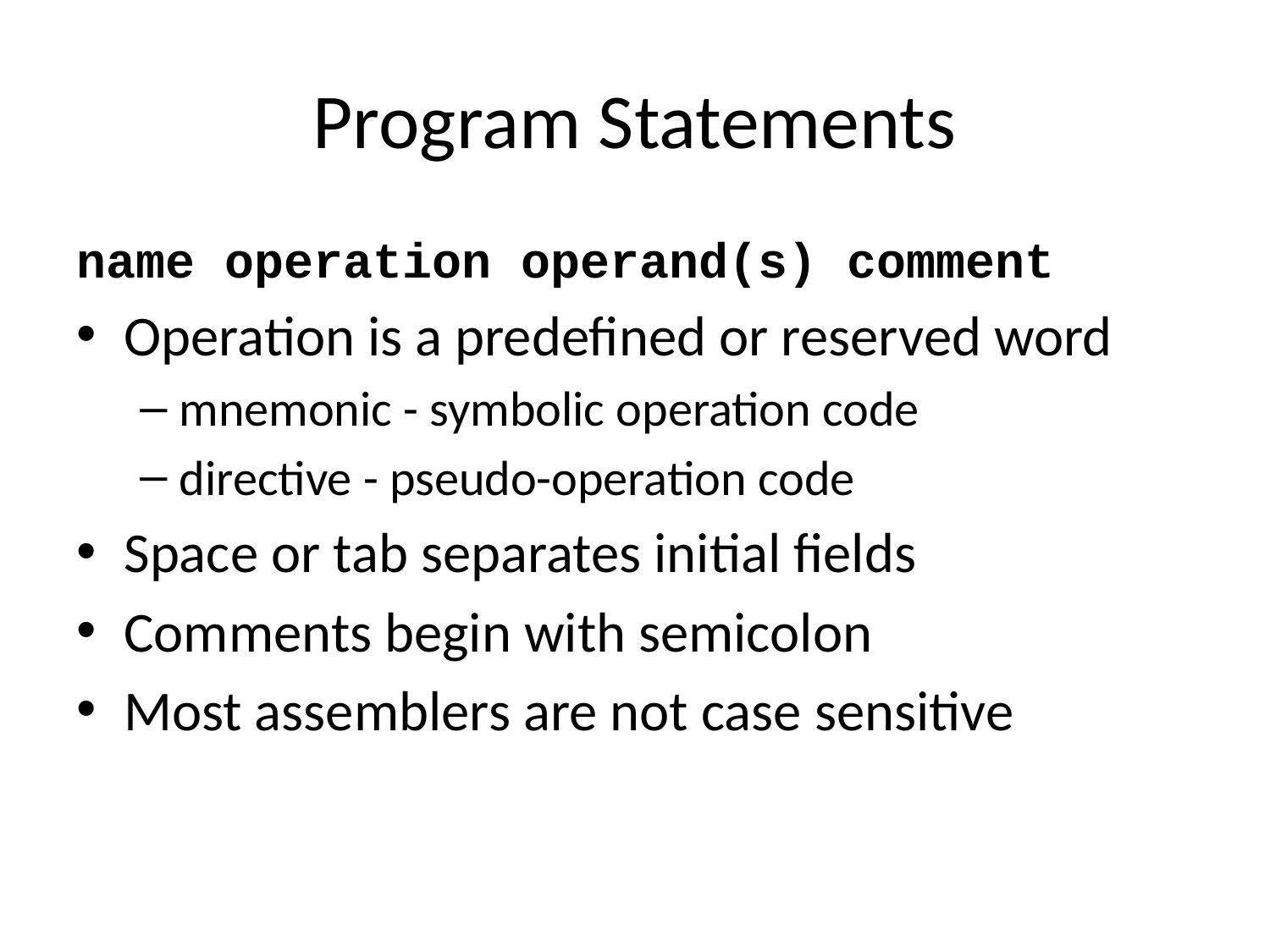

# Program Statements
name operation operand(s) comment
Operation is a predefined or reserved word
mnemonic - symbolic operation code
directive - pseudo-operation code
Space or tab separates initial fields
Comments begin with semicolon
Most assemblers are not case sensitive